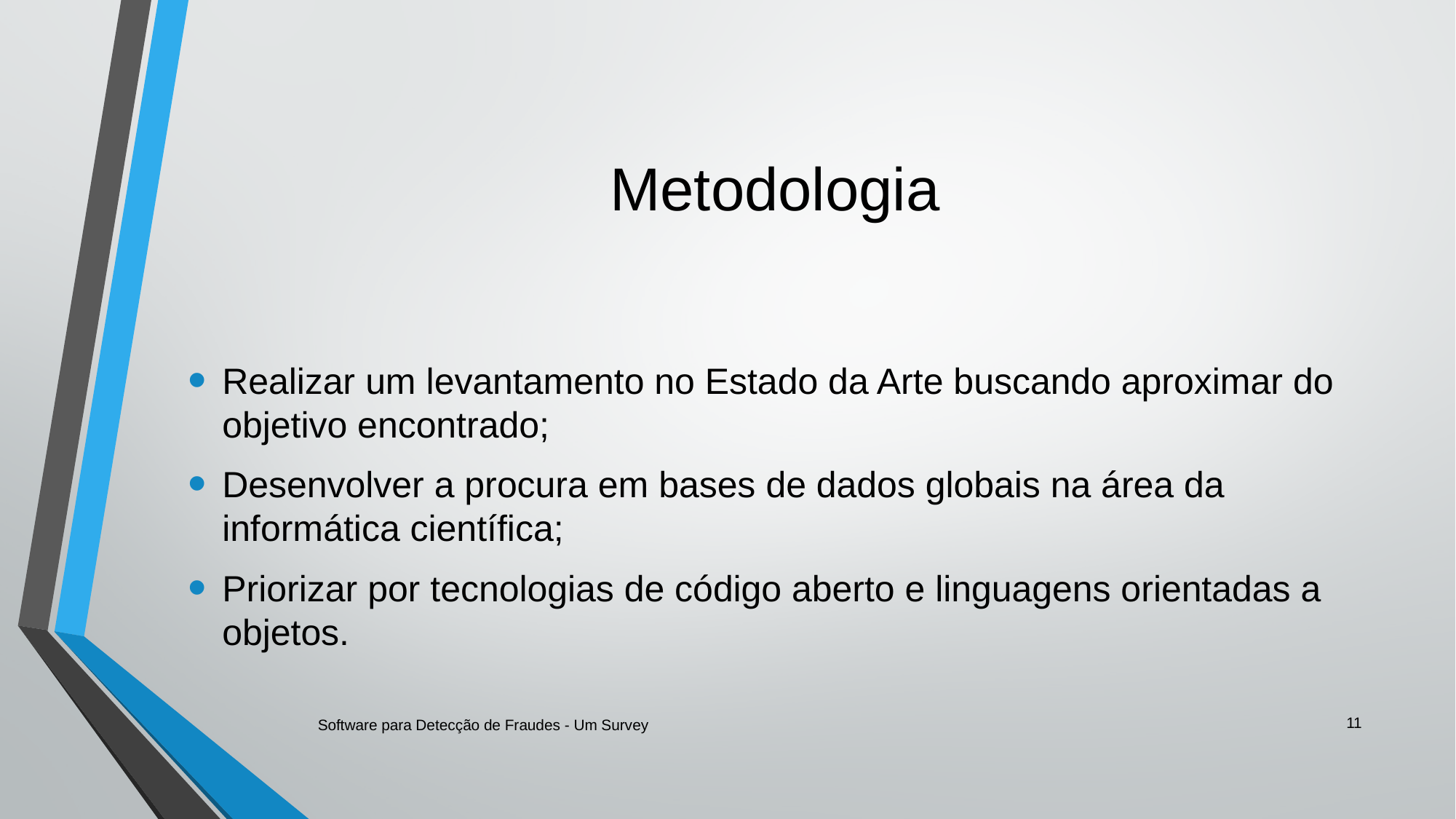

# Metodologia
Realizar um levantamento no Estado da Arte buscando aproximar do objetivo encontrado;
Desenvolver a procura em bases de dados globais na área da informática científica;
Priorizar por tecnologias de código aberto e linguagens orientadas a objetos.
11
Software para Detecção de Fraudes - Um Survey